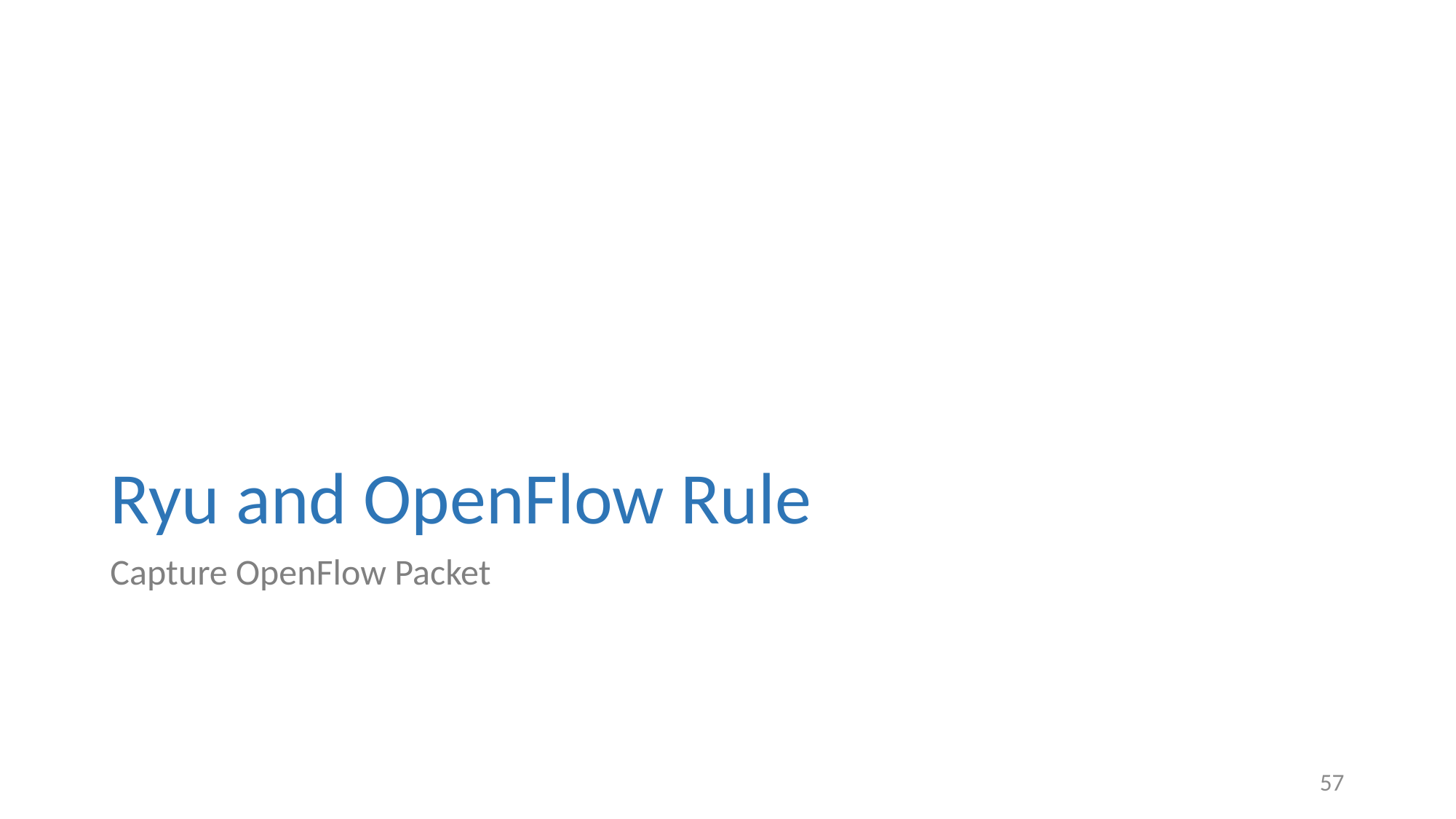

# Ryu and OpenFlow Rule
Capture OpenFlow Packet

57